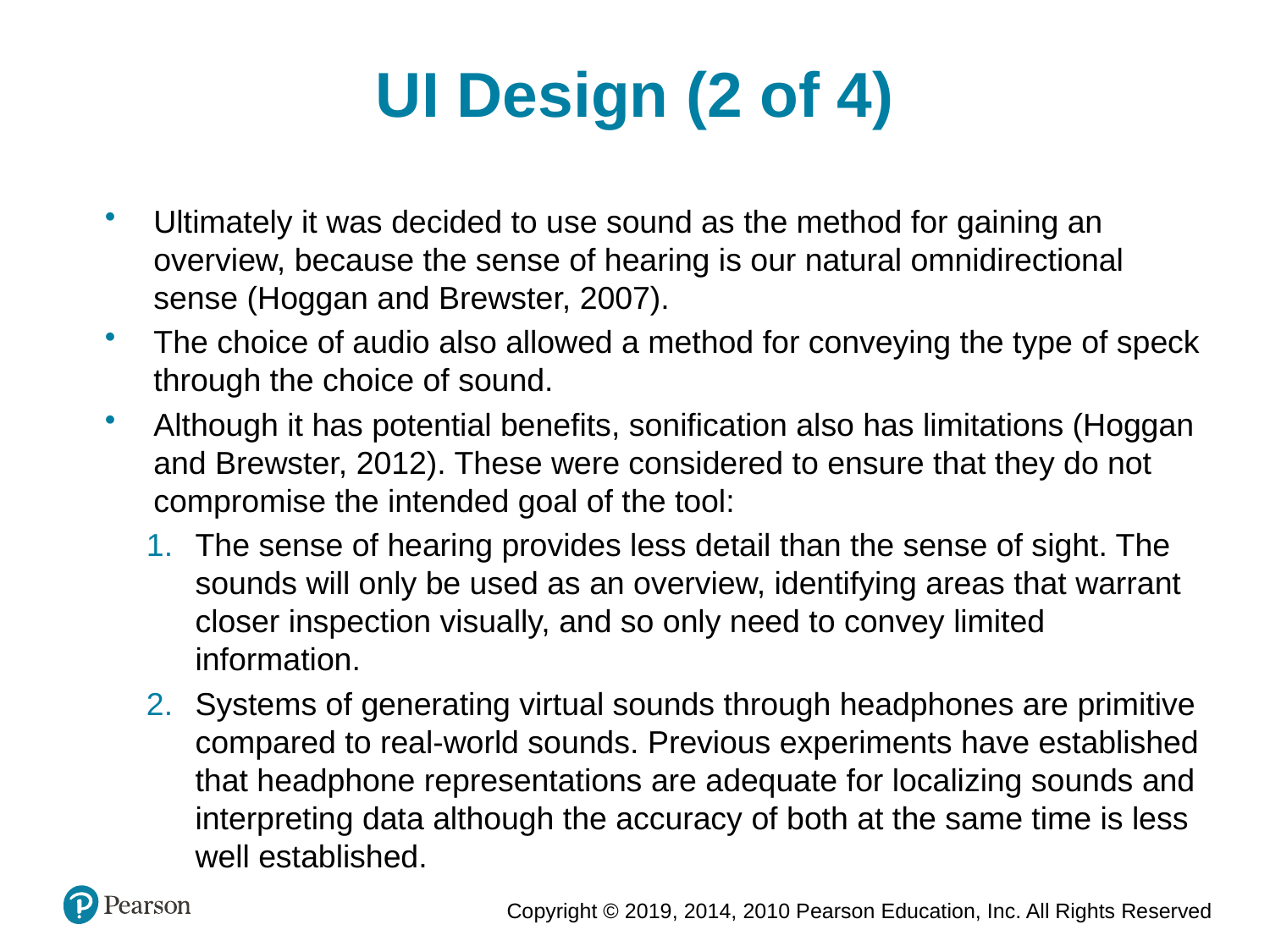

UI Design (2 of 4)
Ultimately it was decided to use sound as the method for gaining an overview, because the sense of hearing is our natural omnidirectional sense (Hoggan and Brewster, 2007).
The choice of audio also allowed a method for conveying the type of speck through the choice of sound.
Although it has potential benefits, sonification also has limitations (Hoggan and Brewster, 2012). These were considered to ensure that they do not compromise the intended goal of the tool:
The sense of hearing provides less detail than the sense of sight. The sounds will only be used as an overview, identifying areas that warrant closer inspection visually, and so only need to convey limited information.
Systems of generating virtual sounds through headphones are primitive compared to real-world sounds. Previous experiments have established that headphone representations are adequate for localizing sounds and interpreting data although the accuracy of both at the same time is less well established.